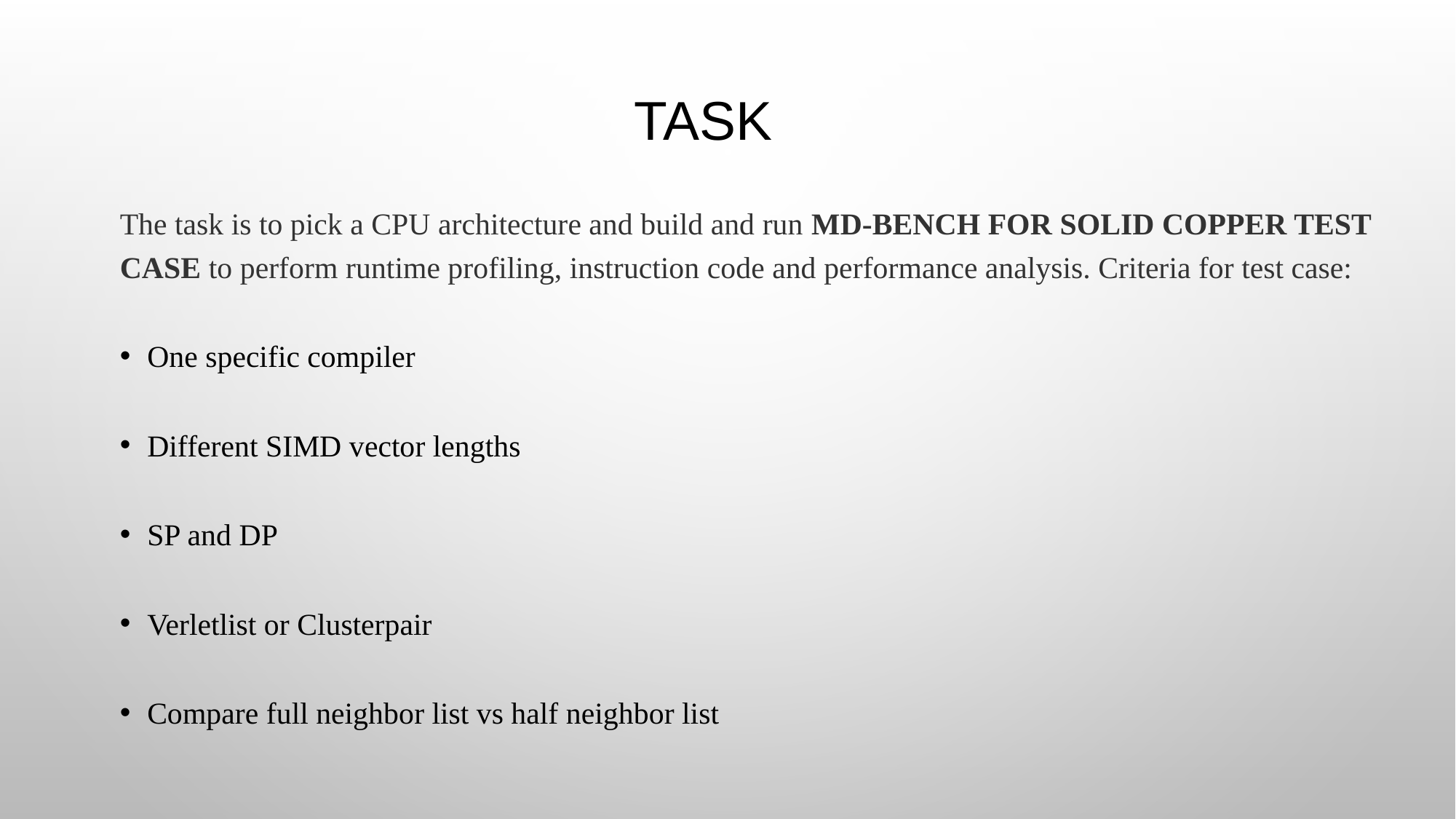

# Task
The task is to pick a CPU architecture and build and run MD-Bench for solid copper test case to perform runtime profiling, instruction code and performance analysis. Criteria for test case:
One specific compiler
Different SIMD vector lengths
SP and DP
Verletlist or Clusterpair
Compare full neighbor list vs half neighbor list